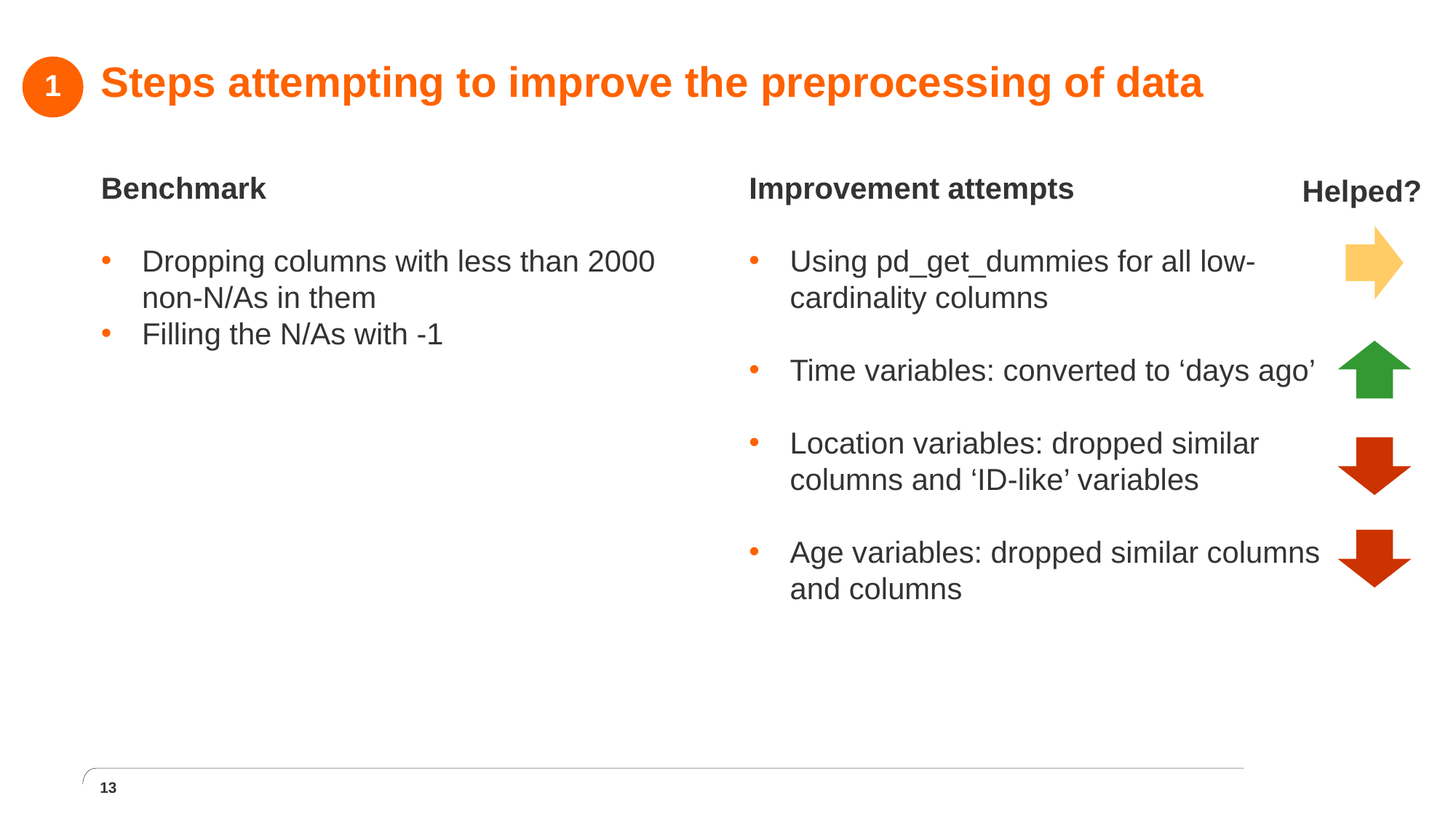

# Steps attempting to improve the preprocessing of data
1
Improvement attempts

Using pd_get_dummies for all low-cardinality columns

Time variables: converted to ‘days ago’

Location variables: dropped similar columns and ‘ID-like’ variables

Age variables: dropped similar columns and columns

Benchmark

Dropping columns with less than 2000 non-N/As in them
Filling the N/As with -1

Helped?

13